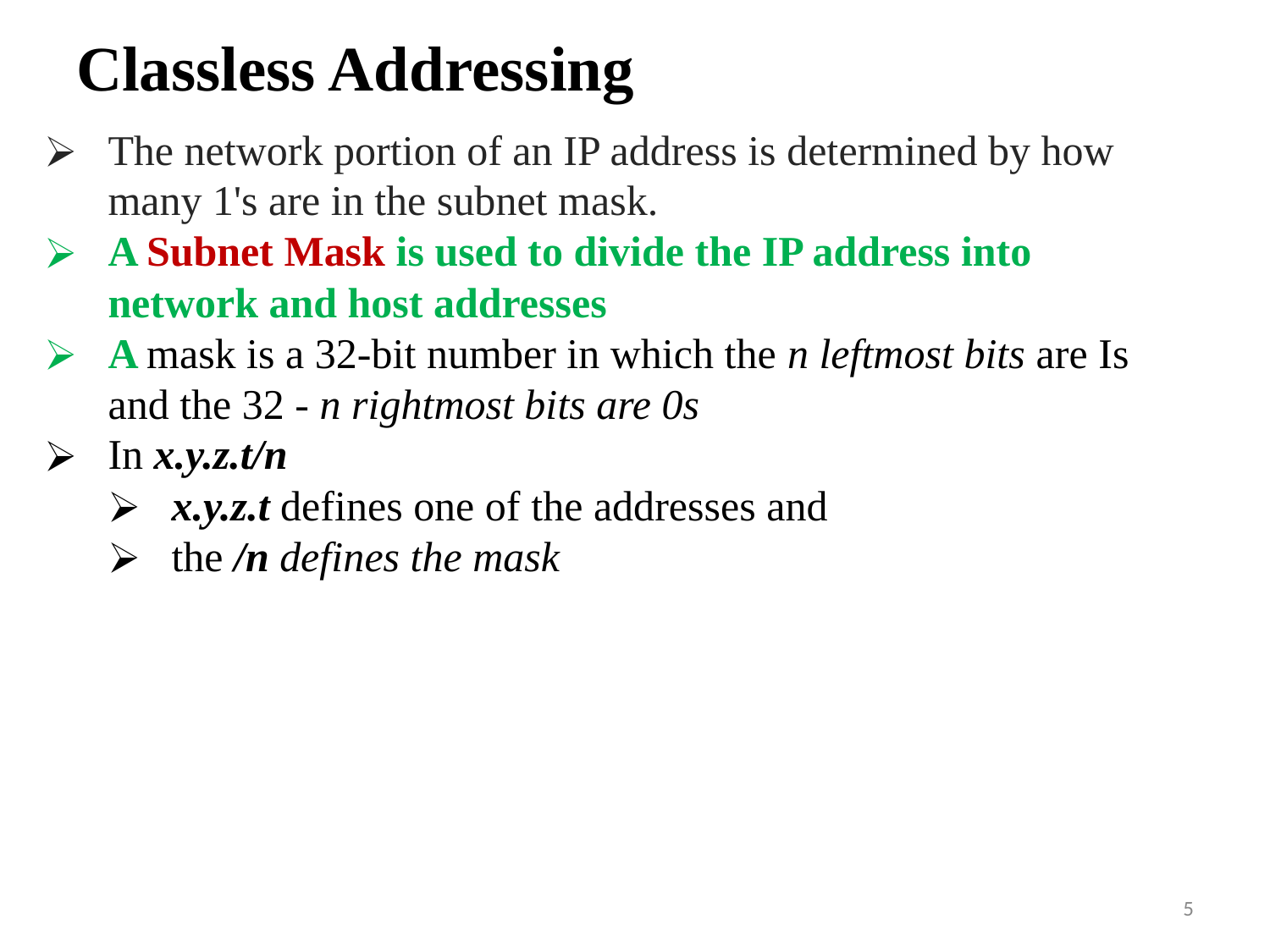

Classless Addressing
The network portion of an IP address is determined by how many 1's are in the subnet mask.
A Subnet Mask is used to divide the IP address into network and host addresses
A mask is a 32-bit number in which the n leftmost bits are Is and the 32 - n rightmost bits are 0s
In x.y.z.t/n
x.y.z.t defines one of the addresses and
the /n defines the mask
5